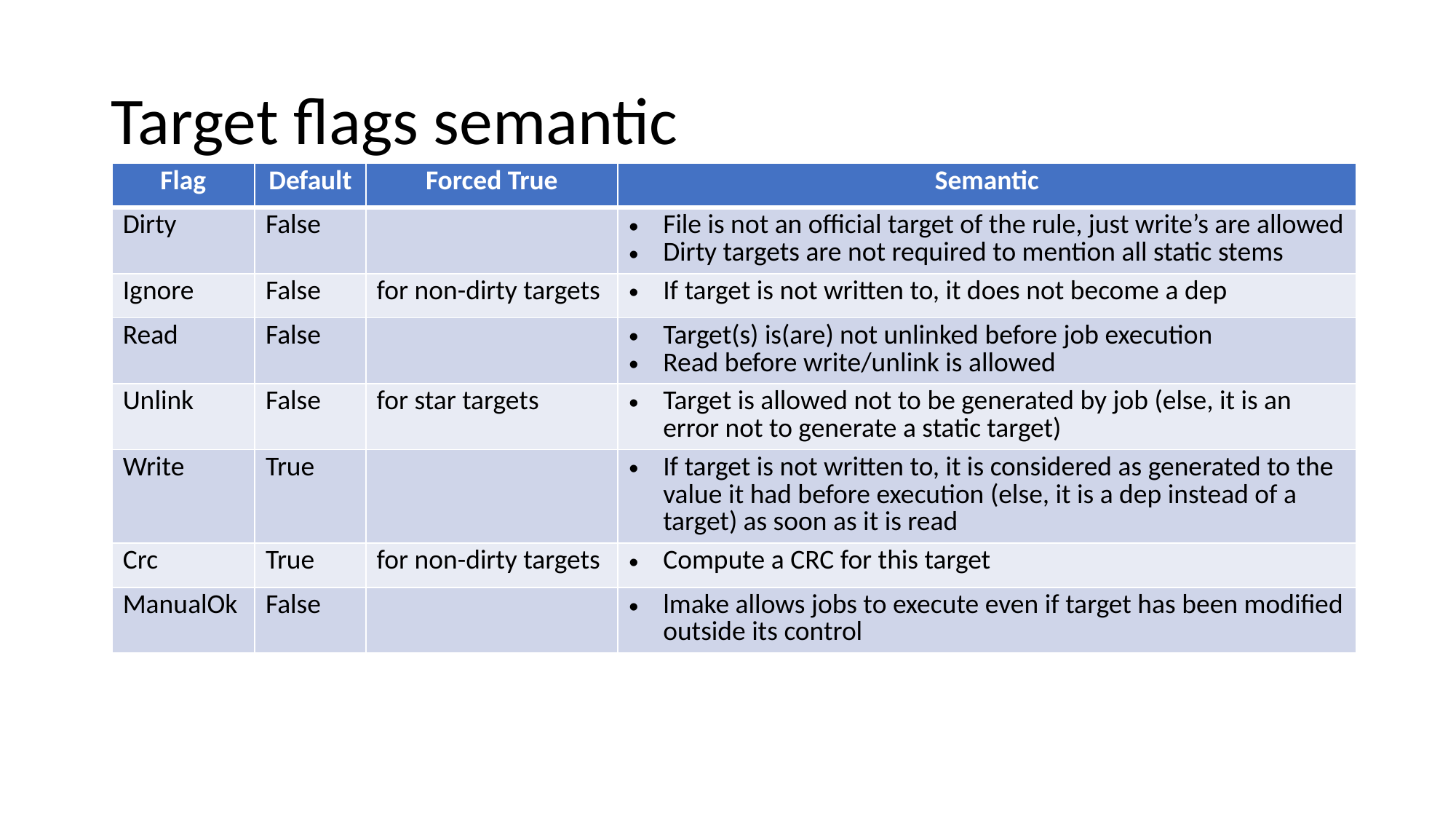

# Target flags semantic
| Flag | Default | Forced True | Semantic |
| --- | --- | --- | --- |
| Dirty | False |  | File is not an official target of the rule, just write’s are allowed Dirty targets are not required to mention all static stems |
| Ignore | False | for non-dirty targets | If target is not written to, it does not become a dep |
| Read | False |  | Target(s) is(are) not unlinked before job execution Read before write/unlink is allowed |
| Unlink | False | for star targets | Target is allowed not to be generated by job (else, it is an error not to generate a static target) |
| Write | True |  | If target is not written to, it is considered as generated to the value it had before execution (else, it is a dep instead of a target) as soon as it is read |
| Crc | True | for non-dirty targets | Compute a CRC for this target |
| ManualOk | False |  | lmake allows jobs to execute even if target has been modified outside its control |